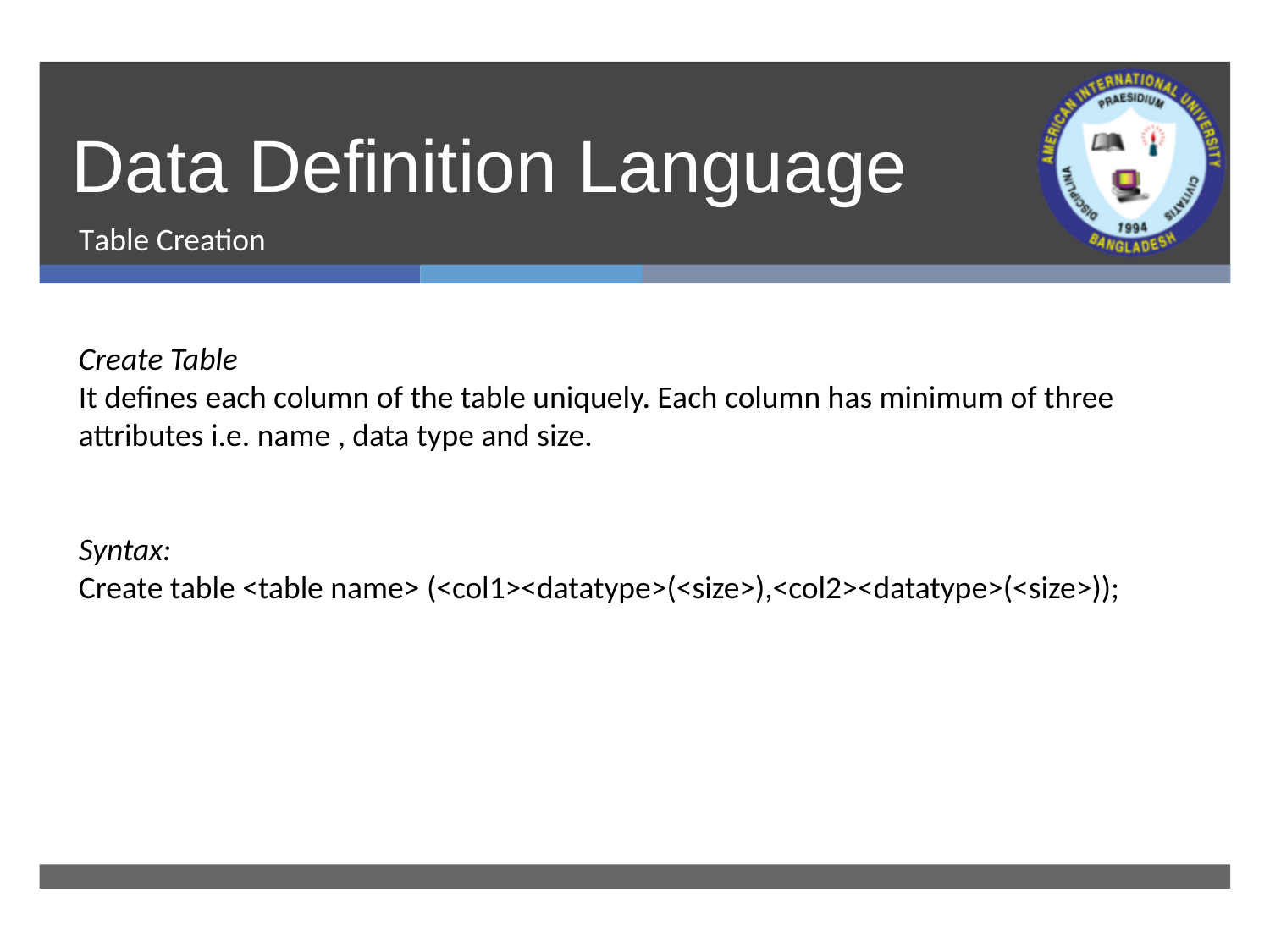

# Data Definition Language
Table Creation
Create Table
It defines each column of the table uniquely. Each column has minimum of three attributes i.e. name , data type and size.

Syntax:
Create table <table name> (<col1><datatype>(<size>),<col2><datatype>(<size>));